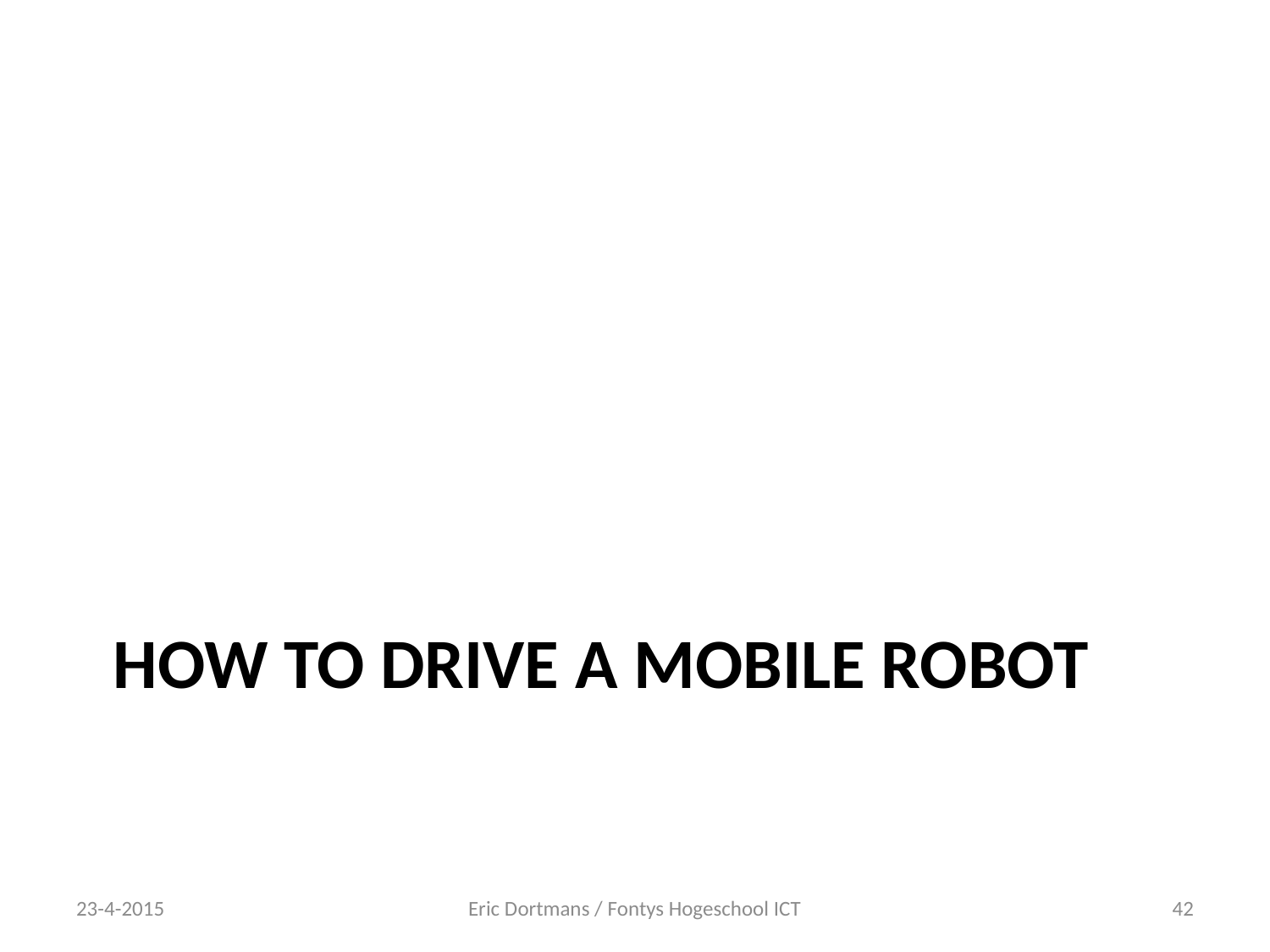

# How to drive a mobile robot
23-4-2015
Eric Dortmans / Fontys Hogeschool ICT
42